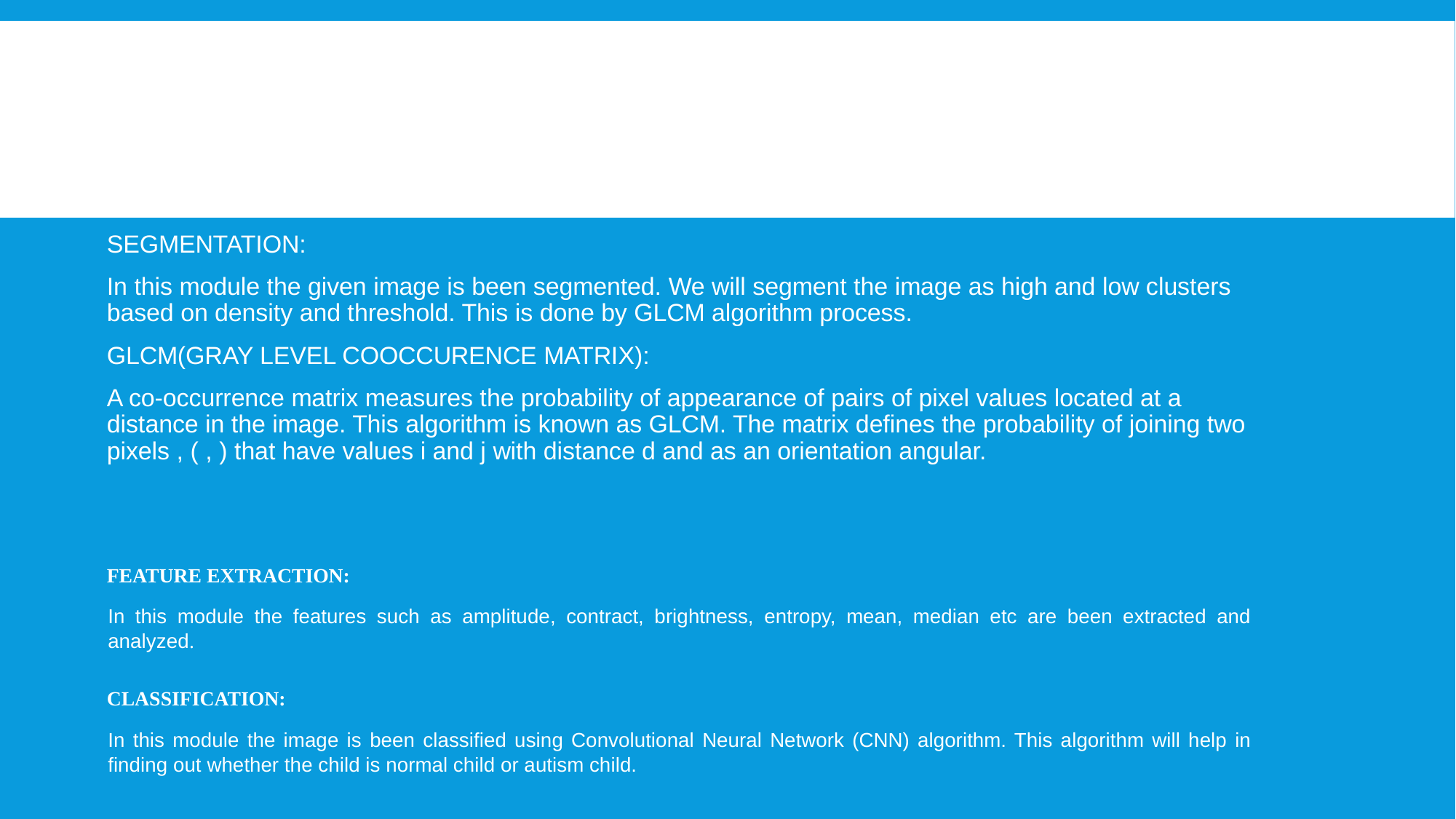

SEGMENTATION:
In this module the given image is been segmented. We will segment the image as high and low clusters based on density and threshold. This is done by GLCM algorithm process.
GLCM(GRAY LEVEL COOCCURENCE MATRIX):
A co-occurrence matrix measures the probability of appearance of pairs of pixel values located at a distance in the image. This algorithm is known as GLCM. The matrix defines the probability of joining two pixels , ( , ) that have values i and j with distance d and as an orientation angular.

FEATURE EXTRACTION:
In this module the features such as amplitude, contract, brightness, entropy, mean, median etc are been extracted and analyzed.
CLASSIFICATION:
In this module the image is been classified using Convolutional Neural Network (CNN) algorithm. This algorithm will help in finding out whether the child is normal child or autism child.